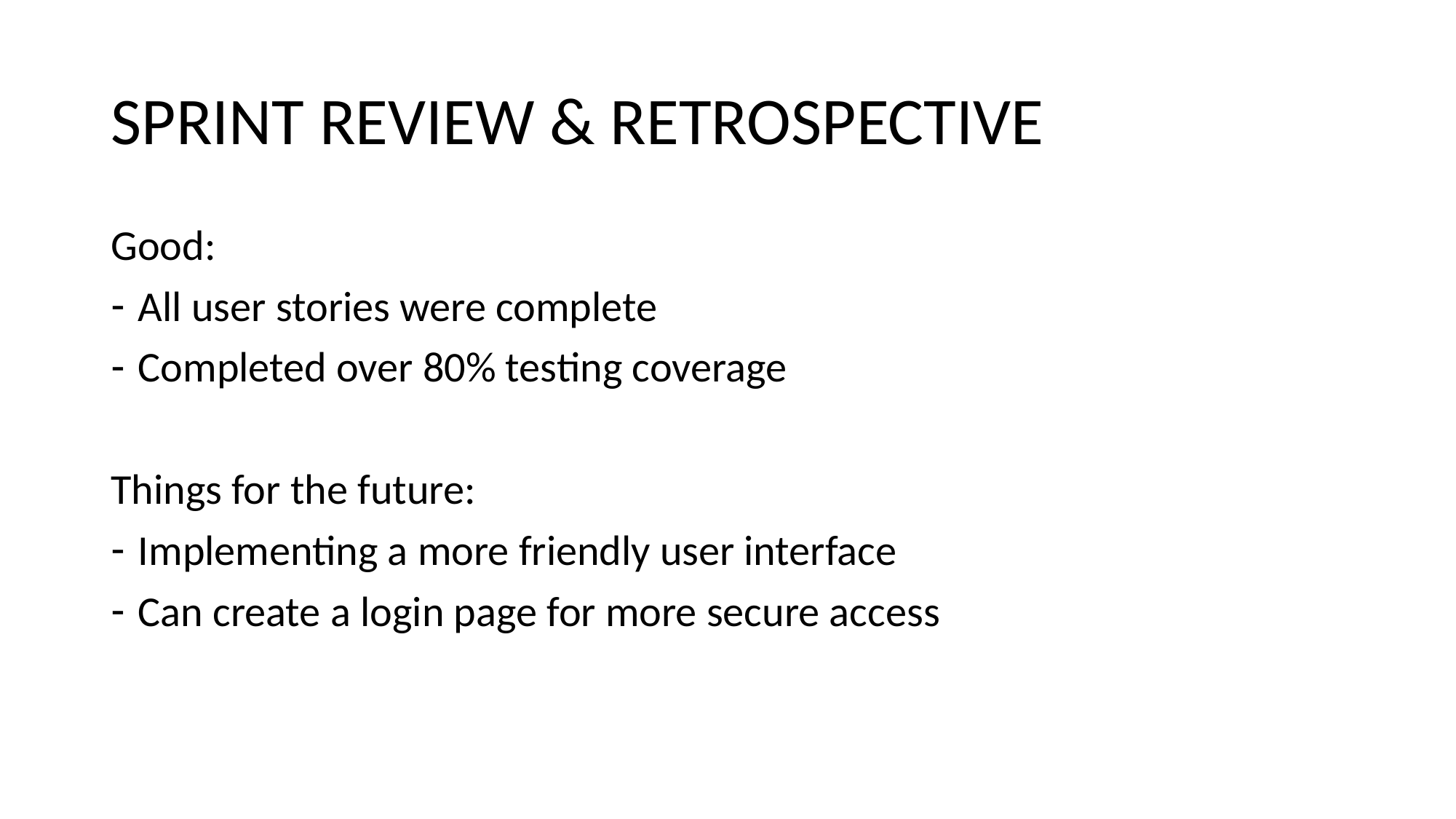

# SPRINT REVIEW & RETROSPECTIVE
Good:
All user stories were complete
Completed over 80% testing coverage

Things for the future:
Implementing a more friendly user interface
Can create a login page for more secure access